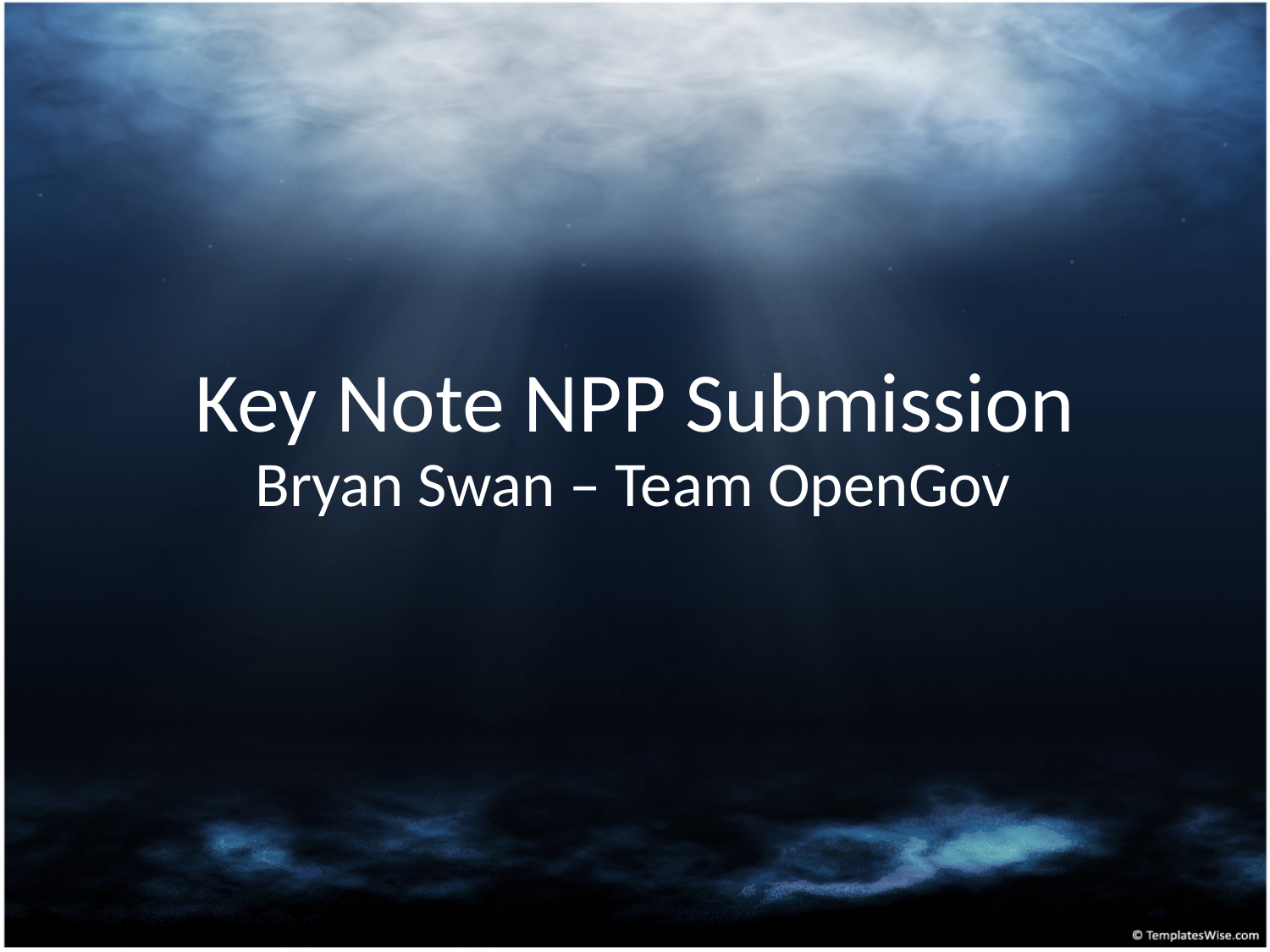

# Key Note NPP Submission
Bryan Swan – Team OpenGov